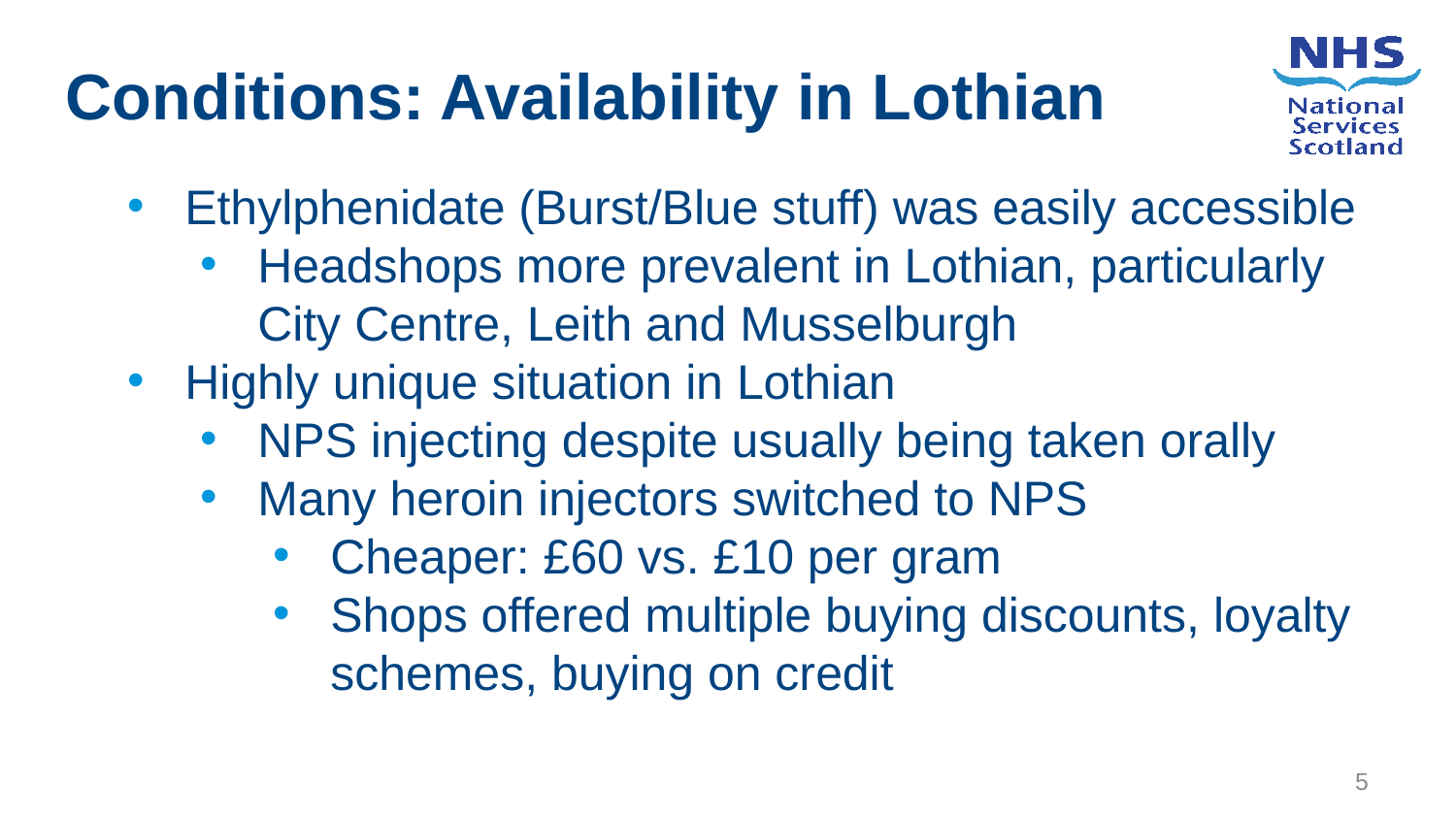

Conditions: Availability in Lothian
Ethylphenidate (Burst/Blue stuff) was easily accessible
Headshops more prevalent in Lothian, particularly City Centre, Leith and Musselburgh
Highly unique situation in Lothian
NPS injecting despite usually being taken orally
Many heroin injectors switched to NPS
Cheaper: £60 vs. £10 per gram
Shops offered multiple buying discounts, loyalty schemes, buying on credit
5